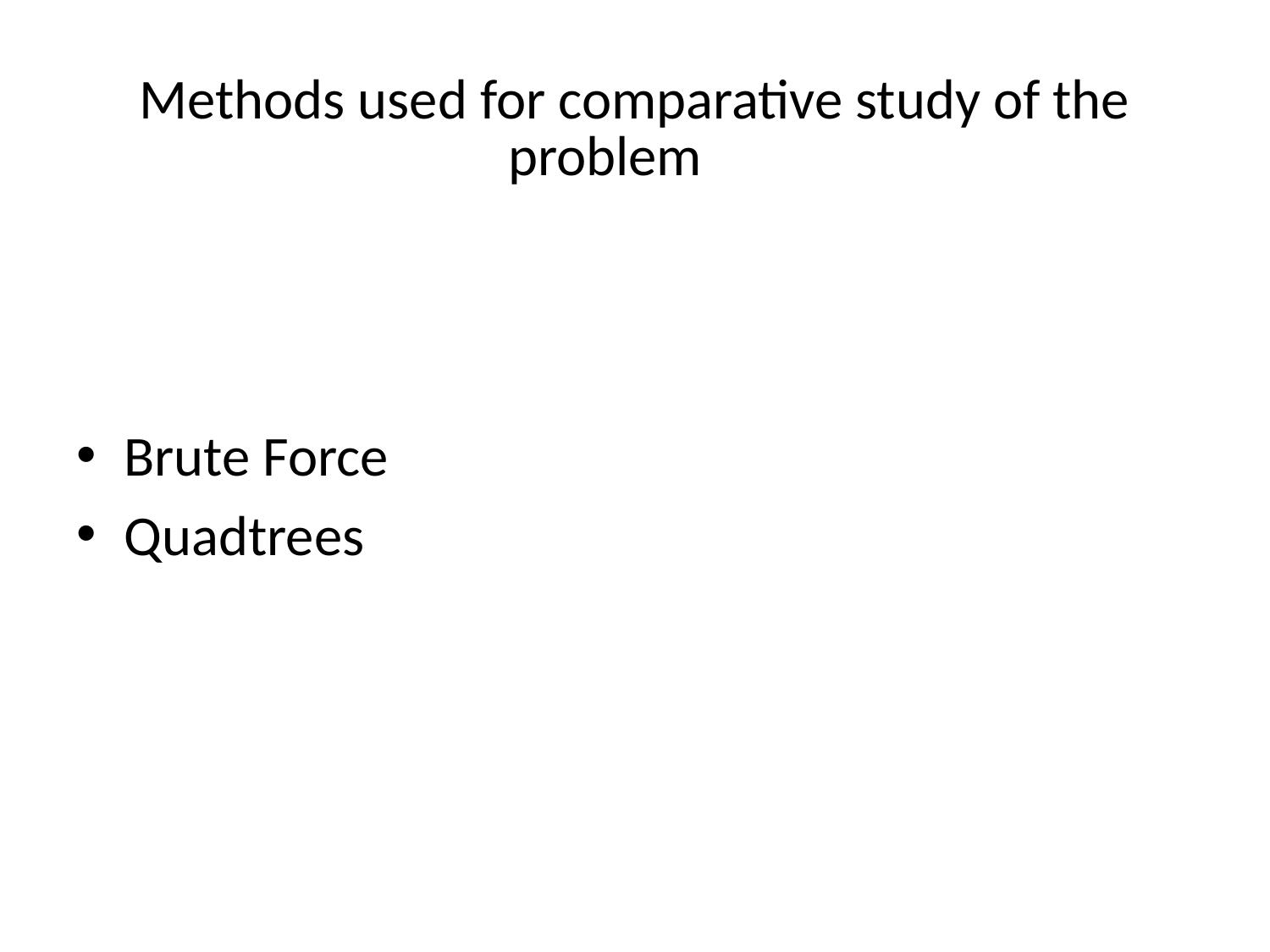

# Methods used for comparative study of the problem

Brute Force
Quadtrees